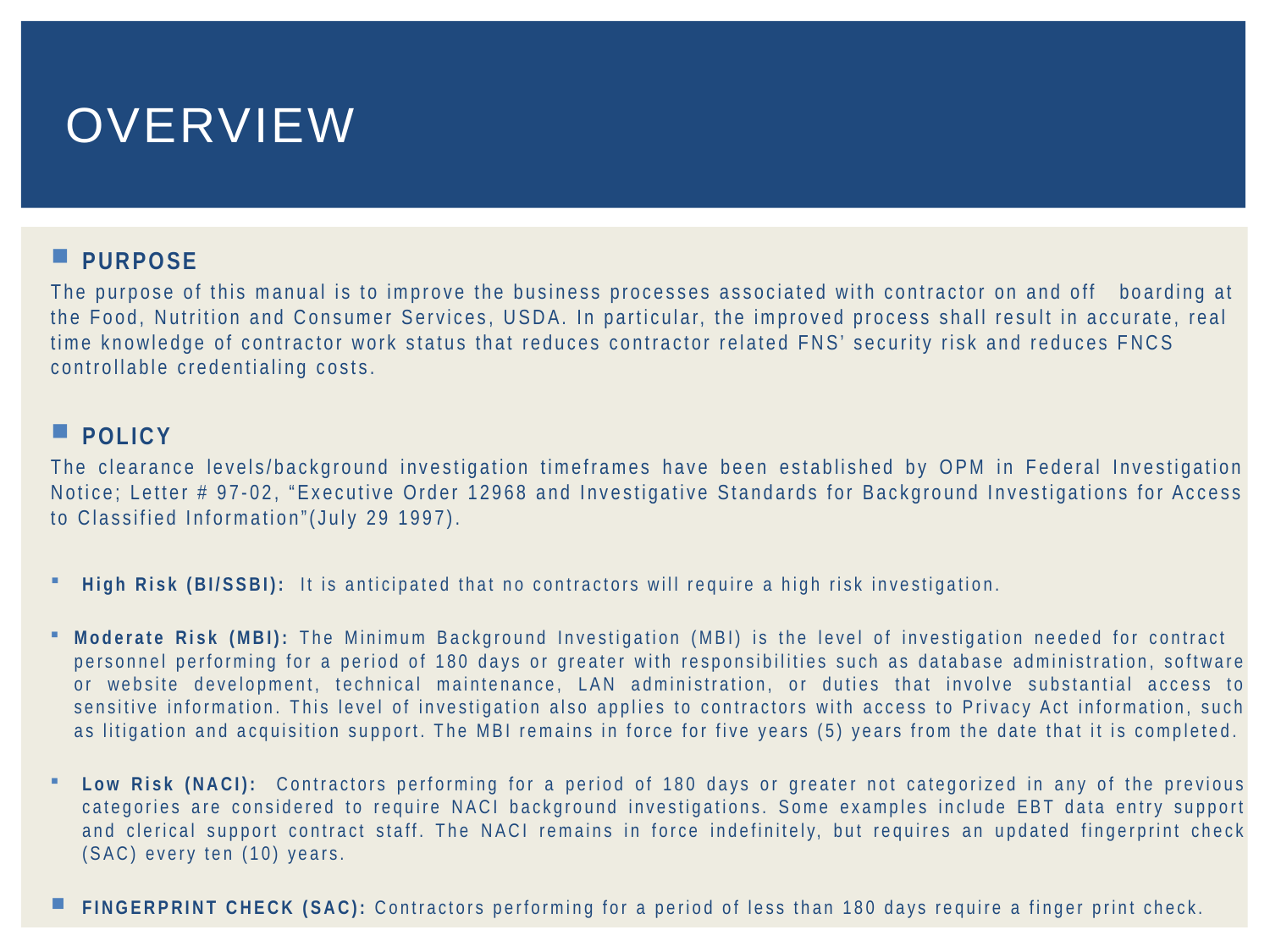

# Overview
PURPOSE
The purpose of this manual is to improve the business processes associated with contractor on and off   boarding at the Food, Nutrition and Consumer Services, USDA. In particular, the improved process shall result in accurate, real time knowledge of contractor work status that reduces contractor related FNS’ security risk and reduces FNCS controllable credentialing costs.

POLICY
The clearance levels/background investigation timeframes have been established by OPM in Federal Investigation Notice; Letter # 97-02, “Executive Order 12968 and Investigative Standards for Background Investigations for Access to Classified Information”(July 29 1997).

High Risk (BI/SSBI):  It is anticipated that no contractors will require a high risk investigation.

Moderate Risk (MBI): The Minimum Background Investigation (MBI) is the level of investigation needed for contract   personnel performing for a period of 180 days or greater with responsibilities such as database administration, software or website development, technical maintenance, LAN administration, or duties that involve substantial access to sensitive information. This level of investigation also applies to contractors with access to Privacy Act information, such as litigation and acquisition support. The MBI remains in force for five years (5) years from the date that it is completed.

Low Risk (NACI):  Contractors performing for a period of 180 days or greater not categorized in any of the previous categories are considered to require NACI background investigations. Some examples include EBT data entry support and clerical support contract staff. The NACI remains in force indefinitely, but requires an updated fingerprint check (SAC) every ten (10) years.

FINGERPRINT CHECK (SAC): Contractors performing for a period of less than 180 days require a finger print check.